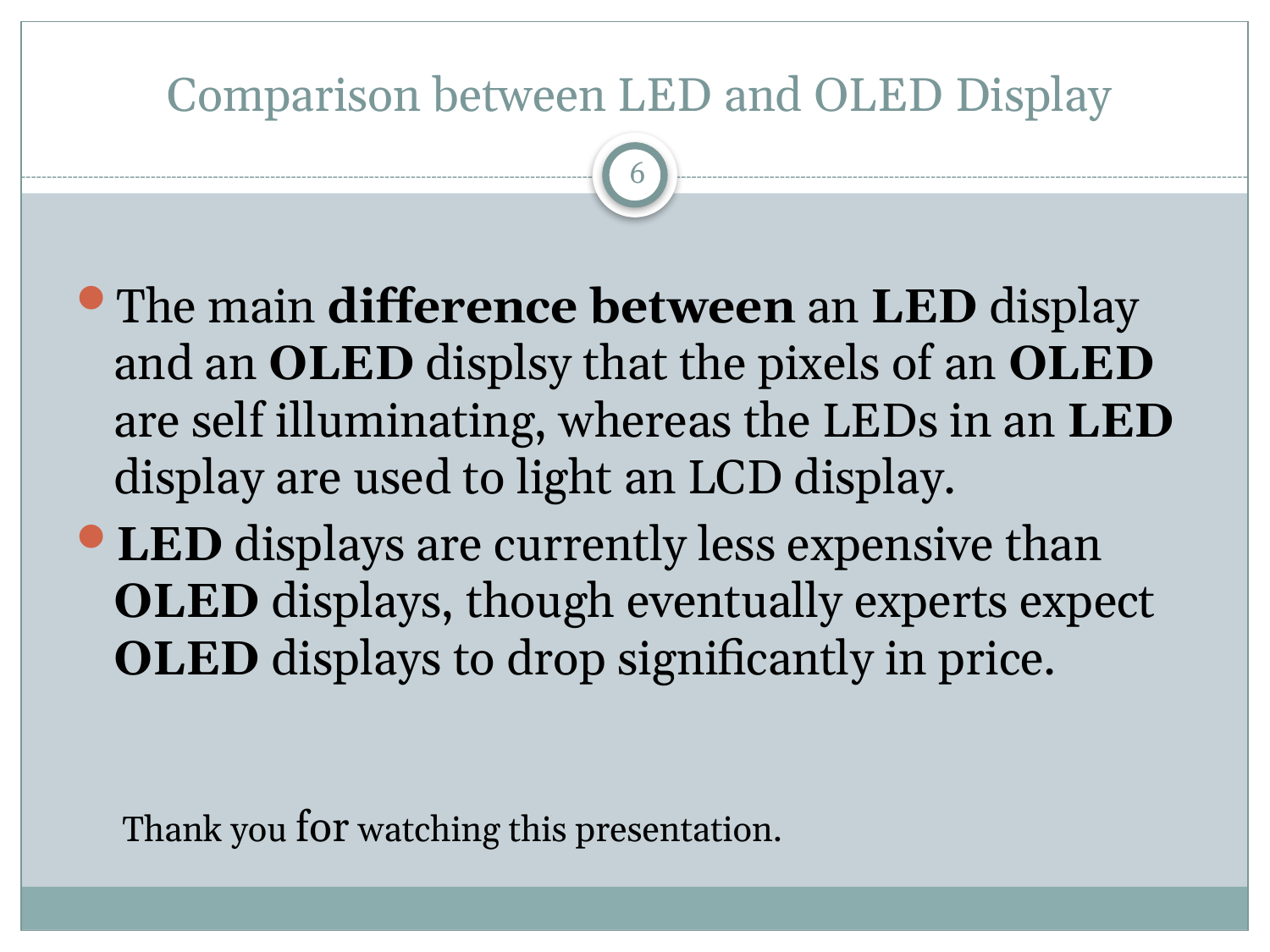

# Comparison between LED and OLED Display
6
The main difference between an LED display and an OLED displsy that the pixels of an OLED are self illuminating, whereas the LEDs in an LED display are used to light an LCD display.
LED displays are currently less expensive than OLED displays, though eventually experts expect OLED displays to drop significantly in price.
Thank you for watching this presentation.